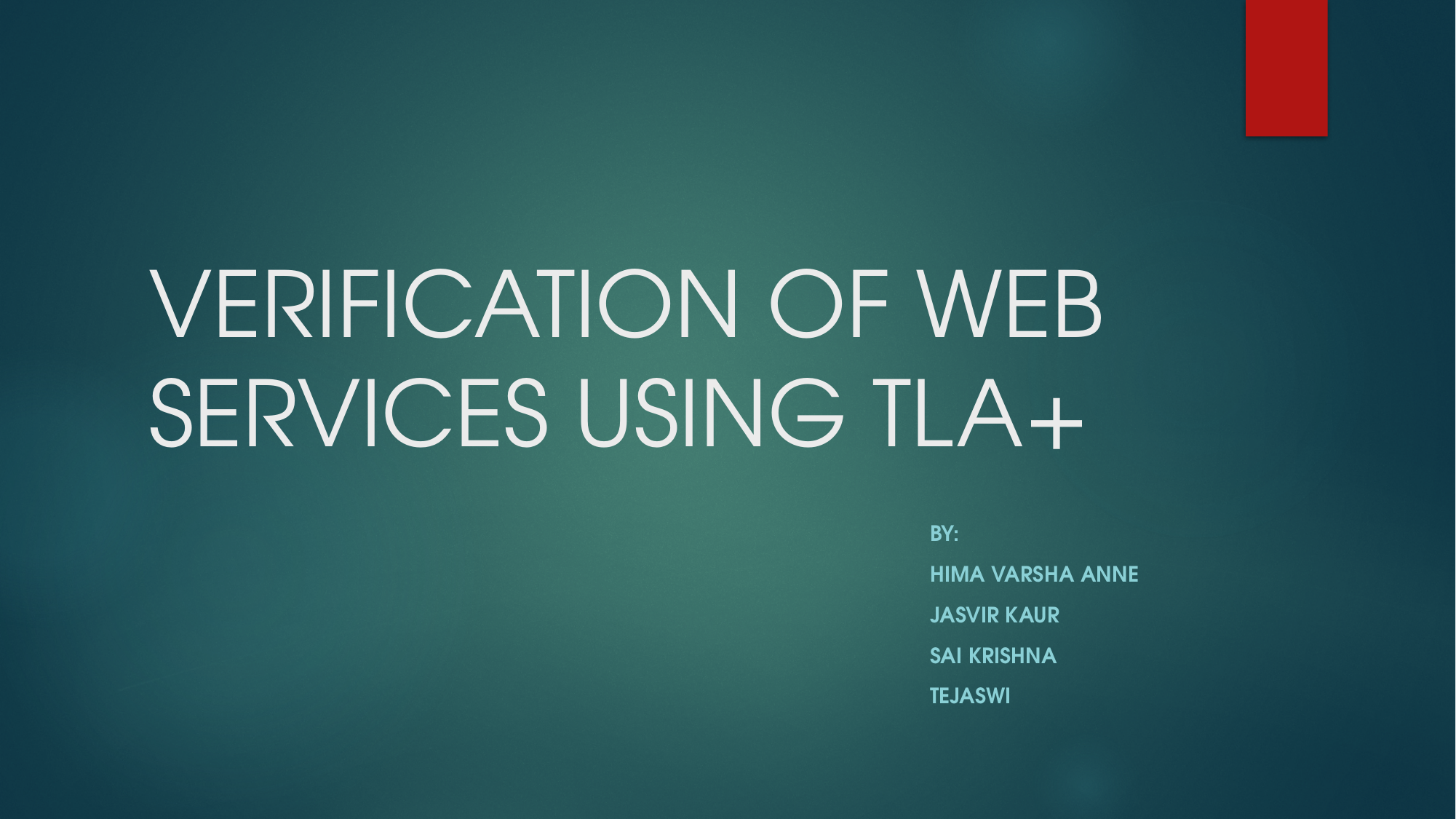

# VERIFICATION OF WEB SERVICES USING TLA+
BY:
Hima Varsha anne
Jasvir Kaur
Sai Krishna
Tejaswi